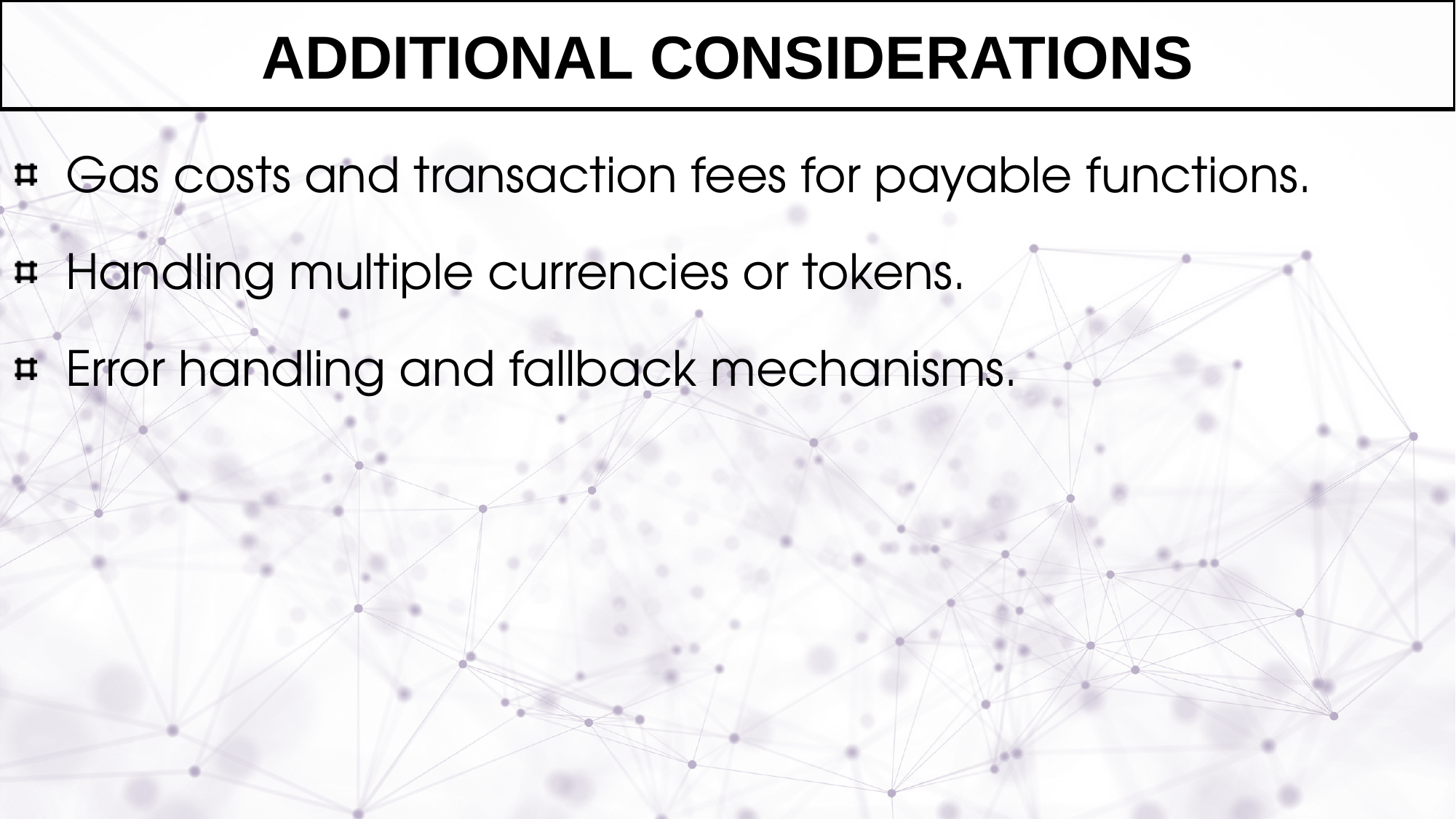

# Additional Considerations
Gas costs and transaction fees for payable functions.
Handling multiple currencies or tokens.
Error handling and fallback mechanisms.